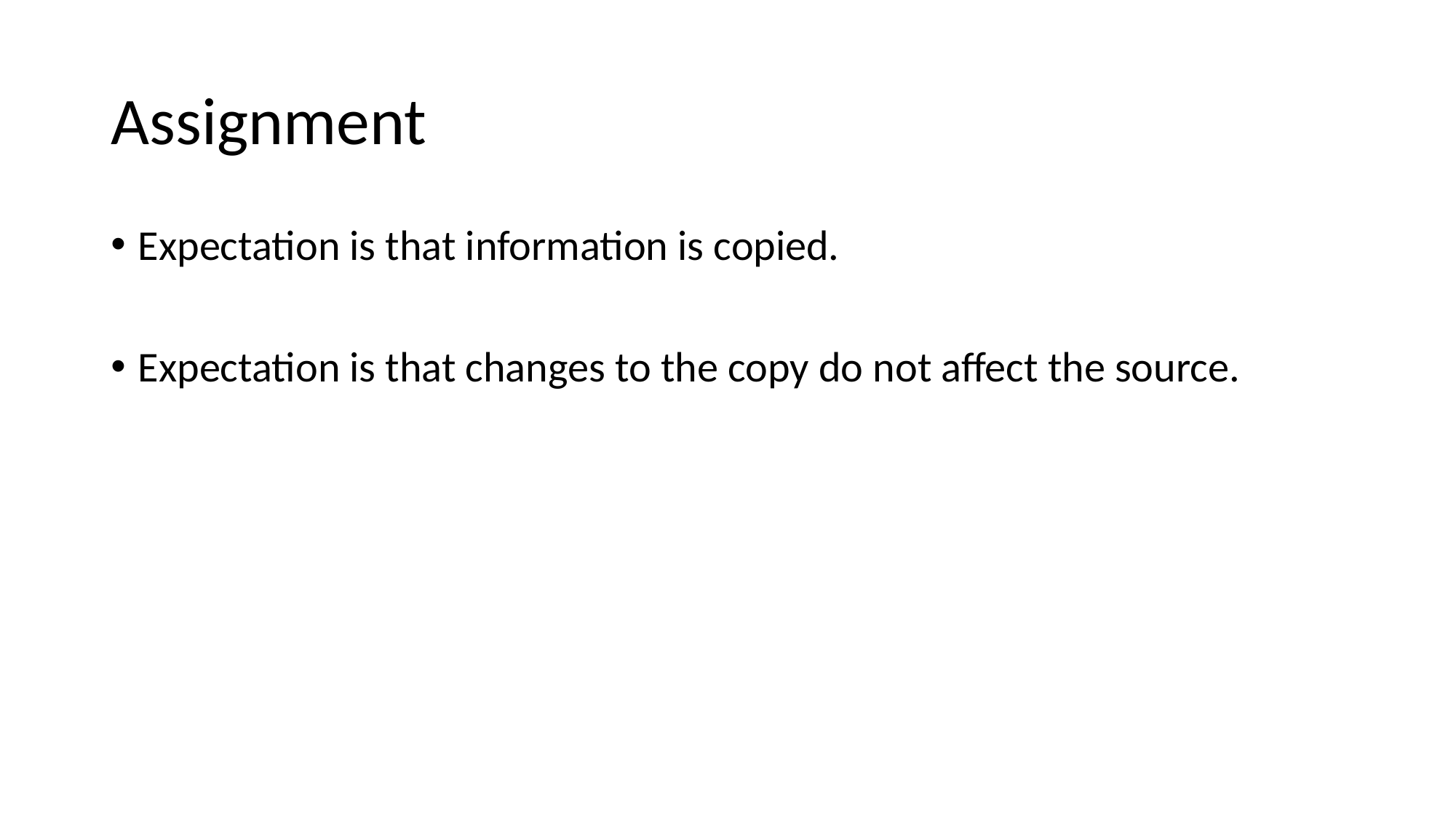

# Assignment
Expectation is that information is copied.

Expectation is that changes to the copy do not affect the source.